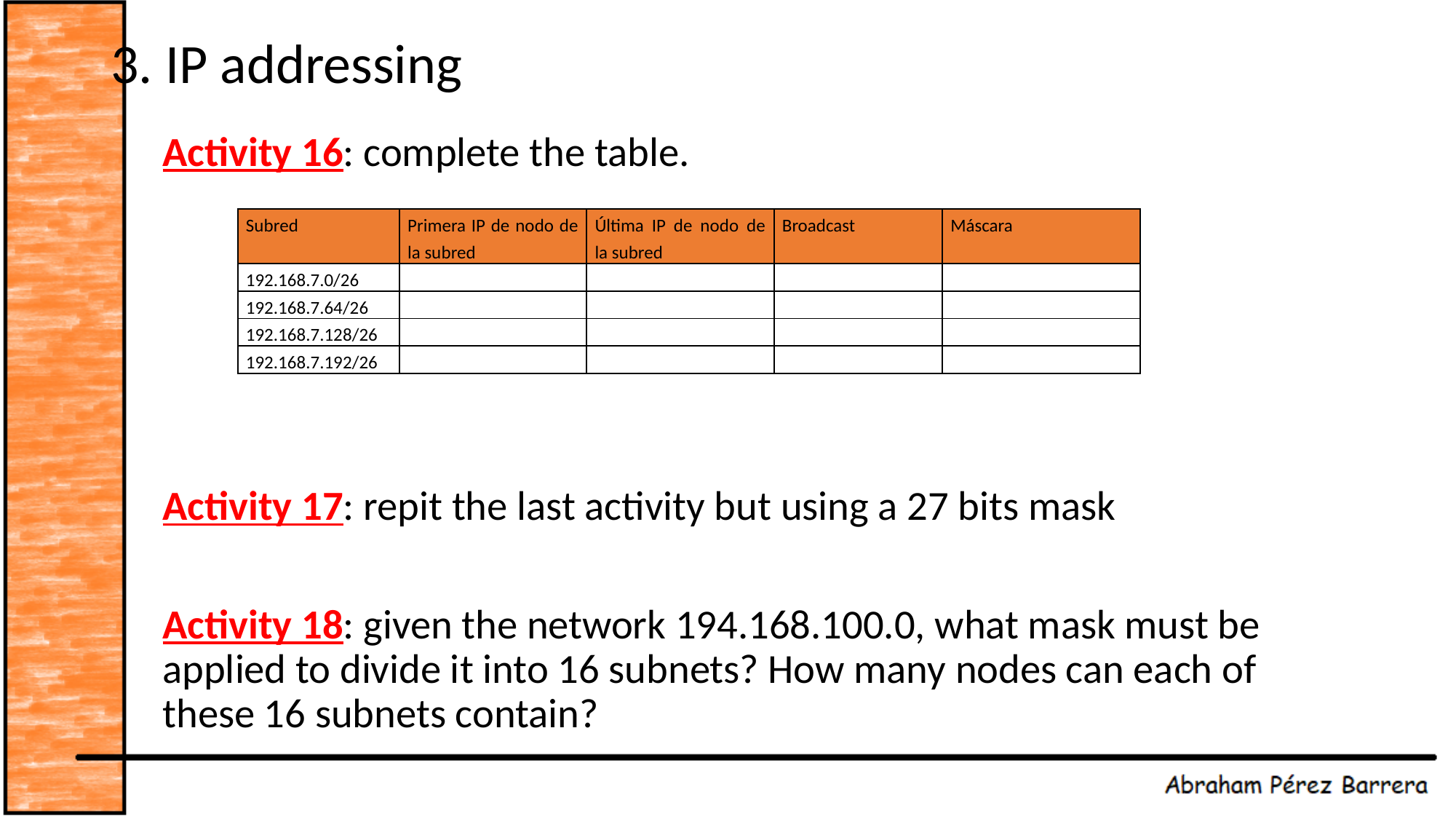

# 3. IP addressing
Activity 16: complete the table.

Activity 17: repit the last activity but using a 27 bits mask

Activity 18: given the network 194.168.100.0, what mask must be applied to divide it into 16 subnets? How many nodes can each of these 16 subnets contain?
| Subred | Primera IP de nodo de la subred | Última IP de nodo de la subred | Broadcast | Máscara |
| --- | --- | --- | --- | --- |
| 192.168.7.0/26 |  |  |  |  |
| 192.168.7.64/26 |  |  |  |  |
| 192.168.7.128/26 |  |  |  |  |
| 192.168.7.192/26 |  |  |  |  |